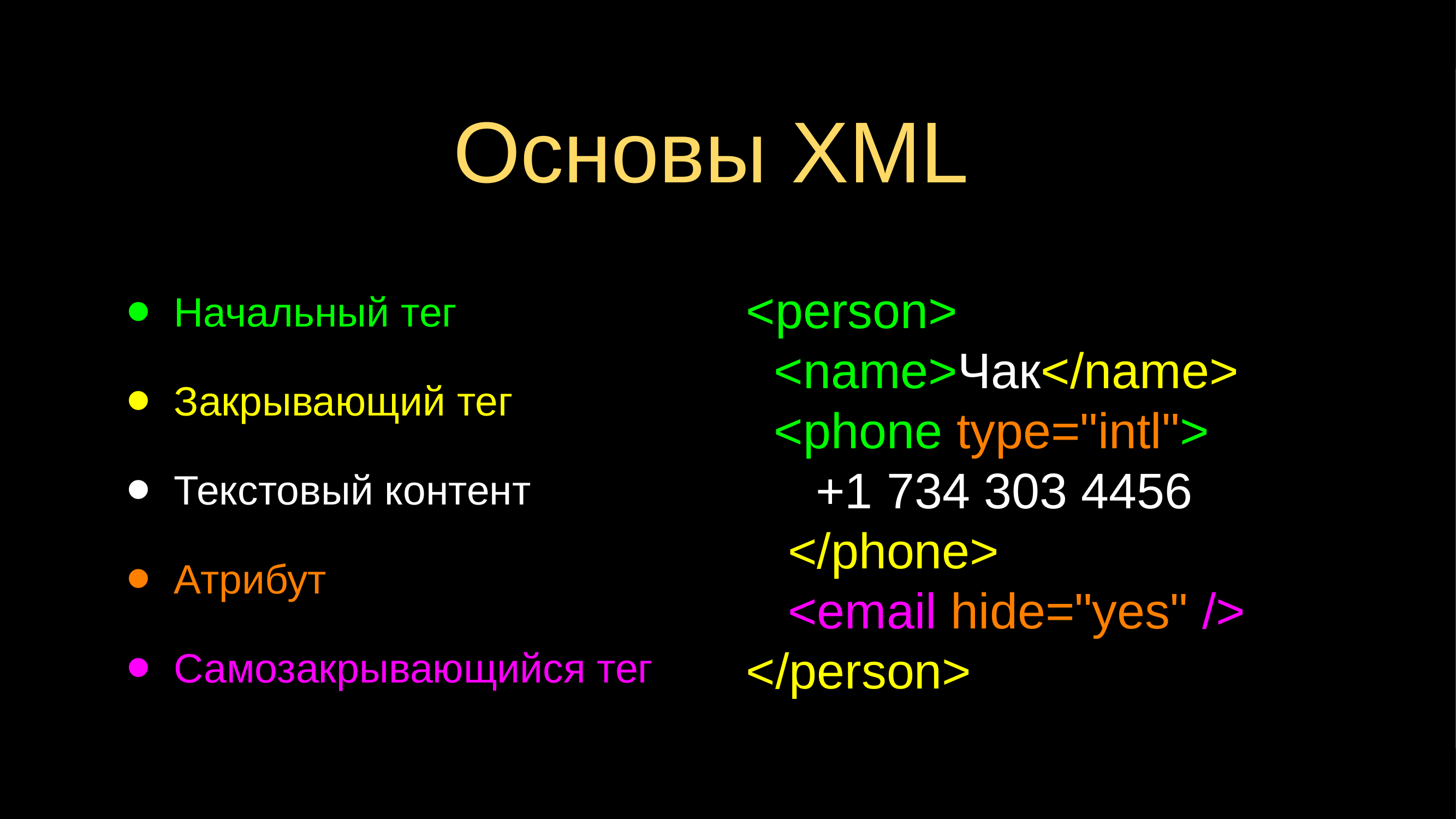

# Основы XML
Начальный тег
Закрывающий тег
Текстовый контент
Атрибут
Самозакрывающийся тег
<person>
  <name>Чак</name>
  <phone type="intl">
     +1 734 303 4456
   </phone>
   <email hide="yes" />
</person>